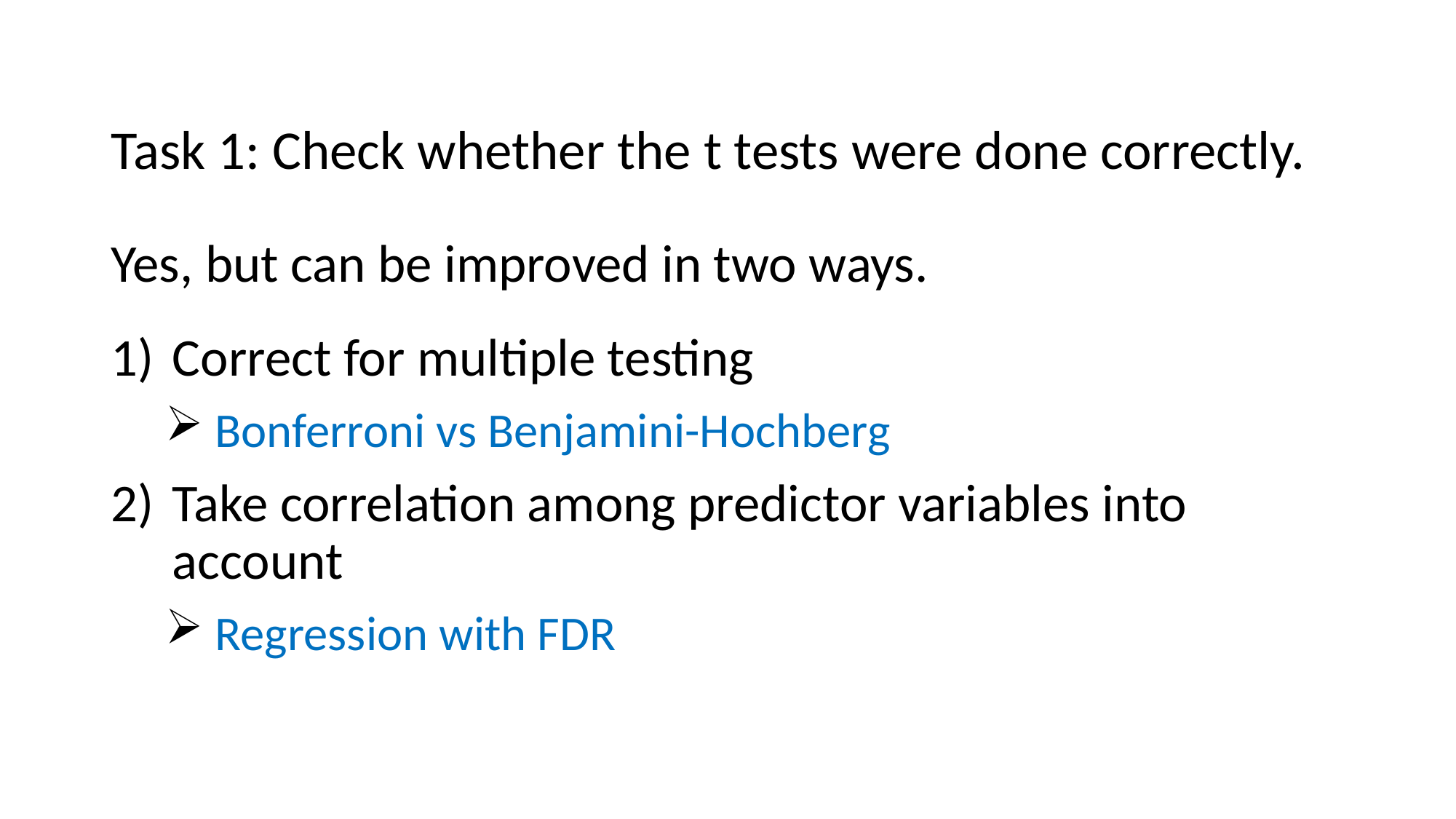

# Task 1: Check whether the t tests were done correctly.
Yes, but can be improved in two ways.
Correct for multiple testing
 Bonferroni vs Benjamini-Hochberg
Take correlation among predictor variables into account
 Regression with FDR